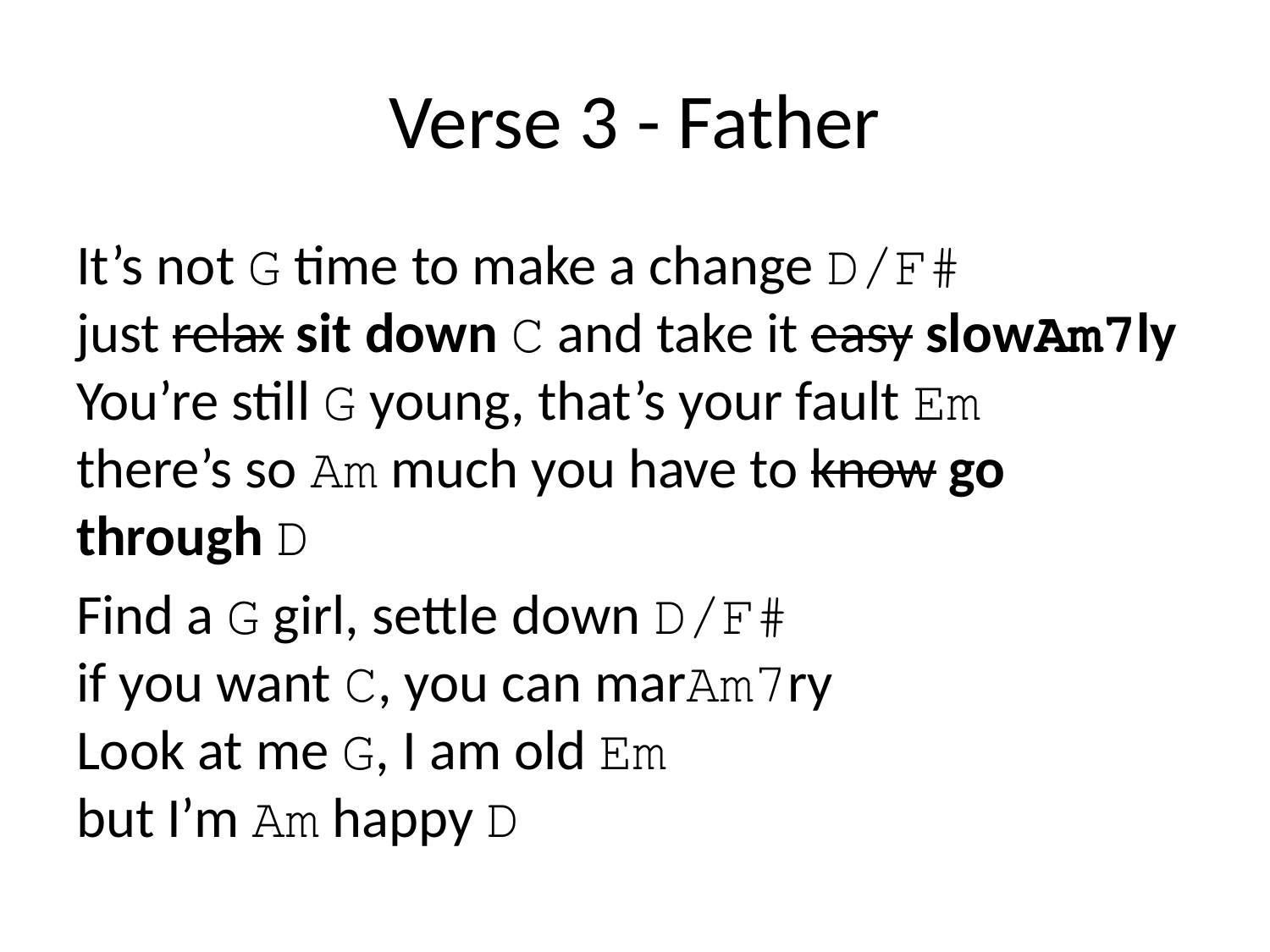

# Verse 3 - Father
It’s not G time to make a change D/F#
just relax sit down C and take it easy slowAm7ly
You’re still G young, that’s your fault Em
there’s so Am much you have to know go through D
Find a G girl, settle down D/F#
if you want C, you can marAm7ry
Look at me G, I am old Em
but I’m Am happy D